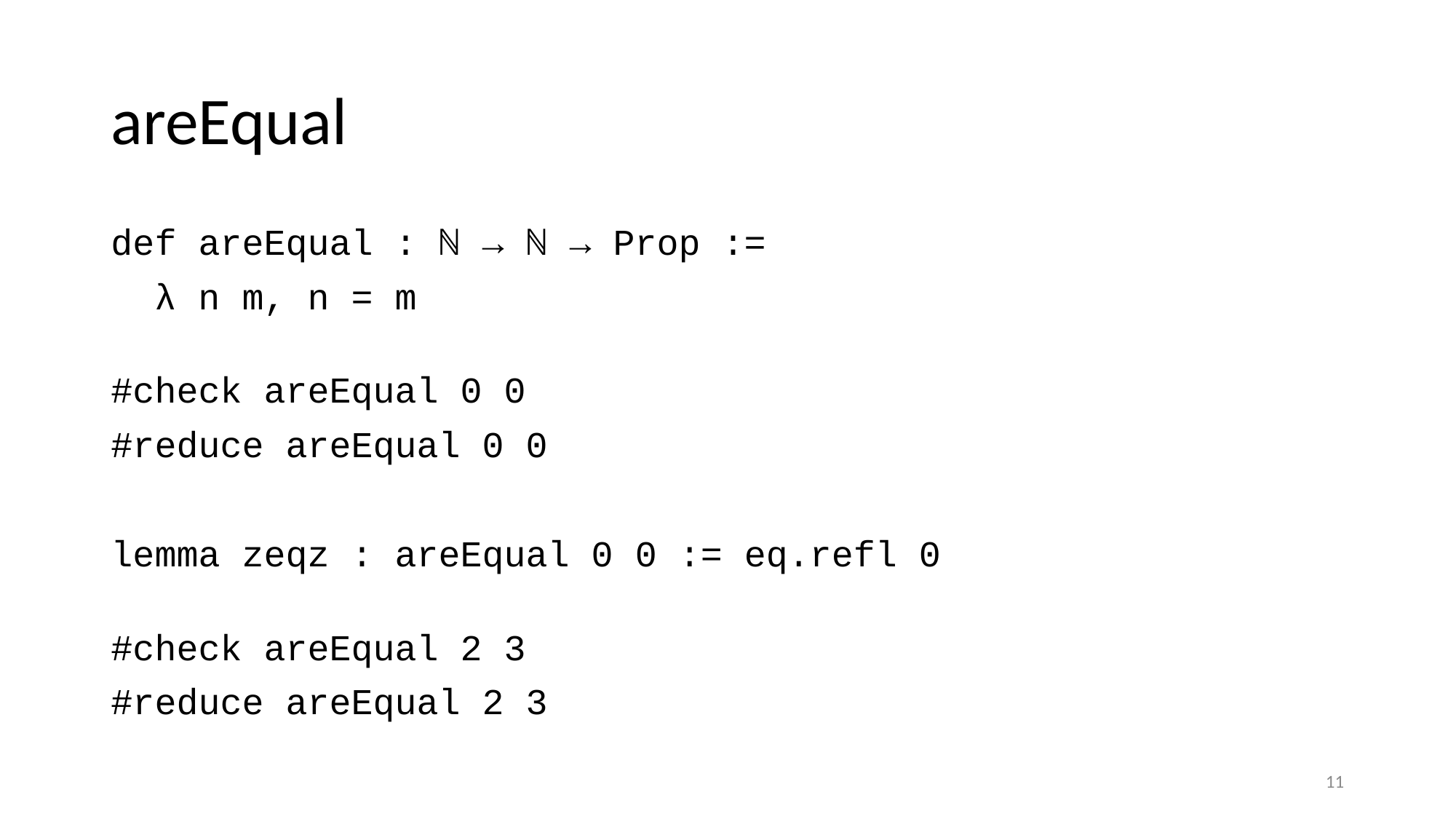

# areEqual
def areEqual : ℕ → ℕ → Prop :=
  λ n m, n = m
#check areEqual 0 0
#reduce areEqual 0 0

lemma zeqz : areEqual 0 0 := eq.refl 0
#check areEqual 2 3
#reduce areEqual 2 3
11